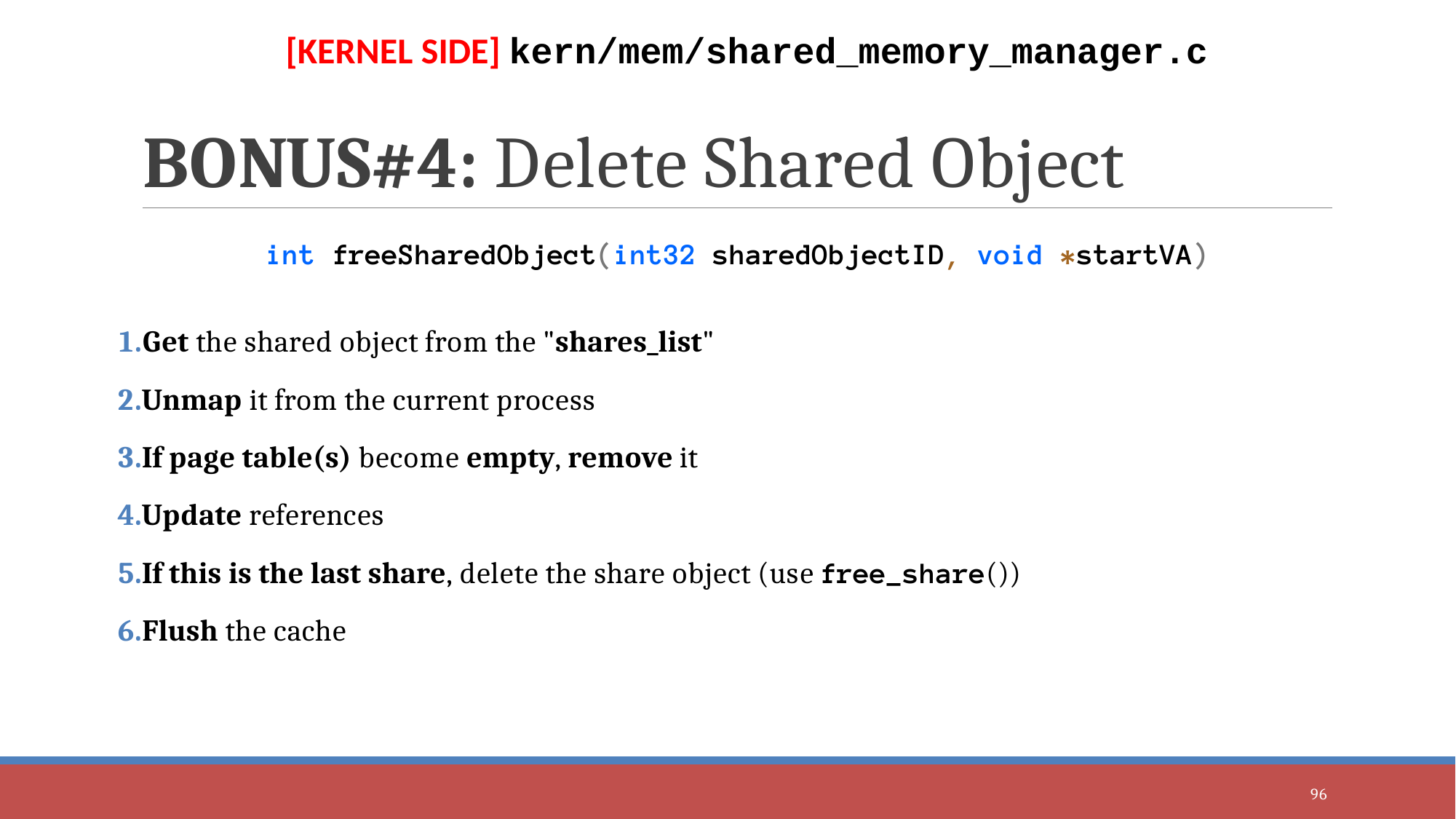

[KERNEL SIDE] kern/mem/shared_memory_manager.c
# BONUS#4: Delete Shared Object
int freeSharedObject(int32 sharedObjectID, void *startVA)
Get the shared object from the "shares_list"
Unmap it from the current process
If page table(s) become empty, remove it
Update references
If this is the last share, delete the share object (use free_share())
Flush the cache
96